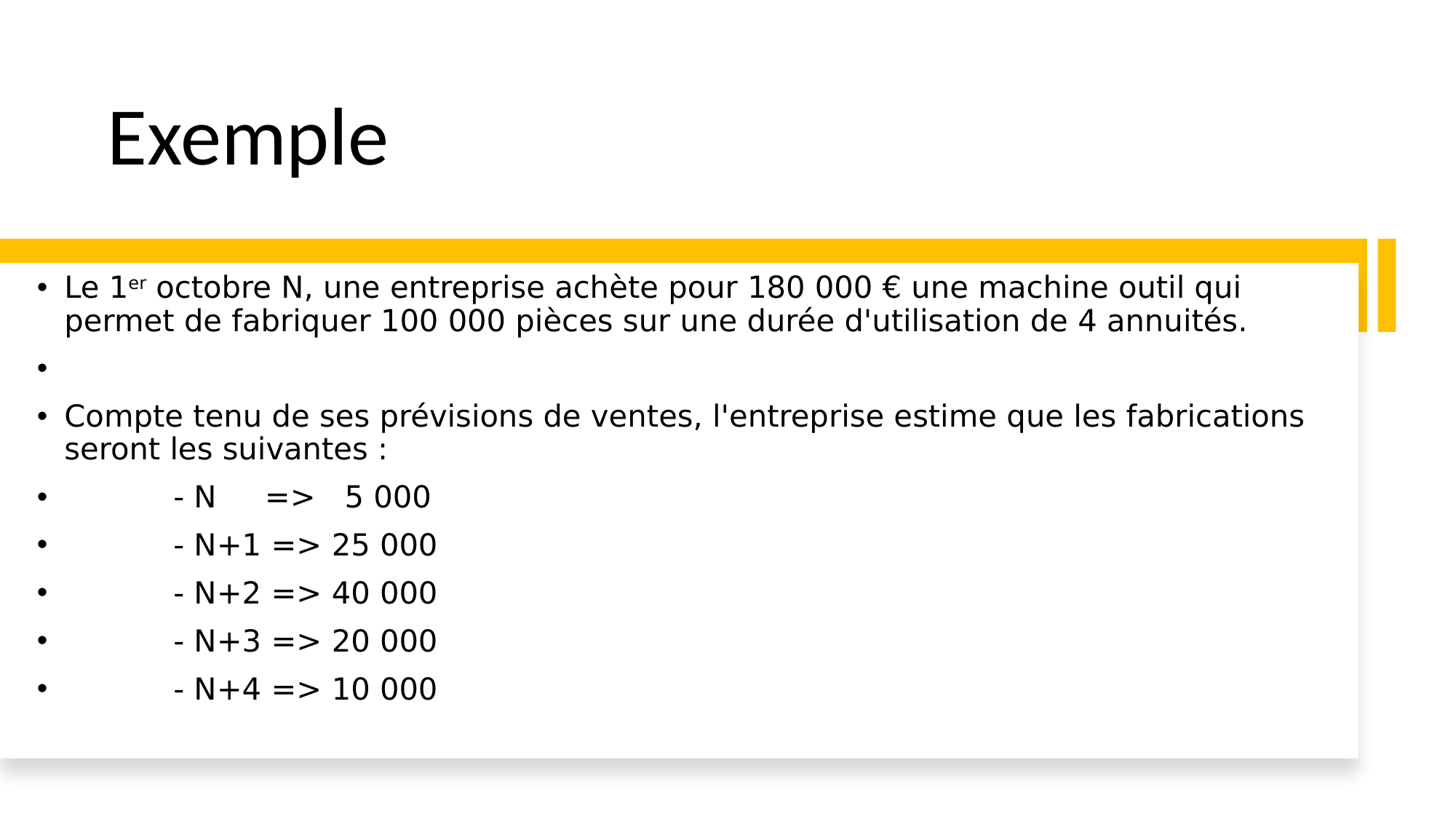

# Exemple

Le 1er octobre N, une entreprise achète pour 180 000 € une machine outil qui permet de fabriquer 100 000 pièces sur une durée d'utilisation de 4 annuités.

Compte tenu de ses prévisions de ventes, l'entreprise estime que les fabrications seront les suivantes :
	- N     =>   5 000
 	- N+1 => 25 000
 	- N+2 => 40 000
 	- N+3 => 20 000
 	- N+4 => 10 000